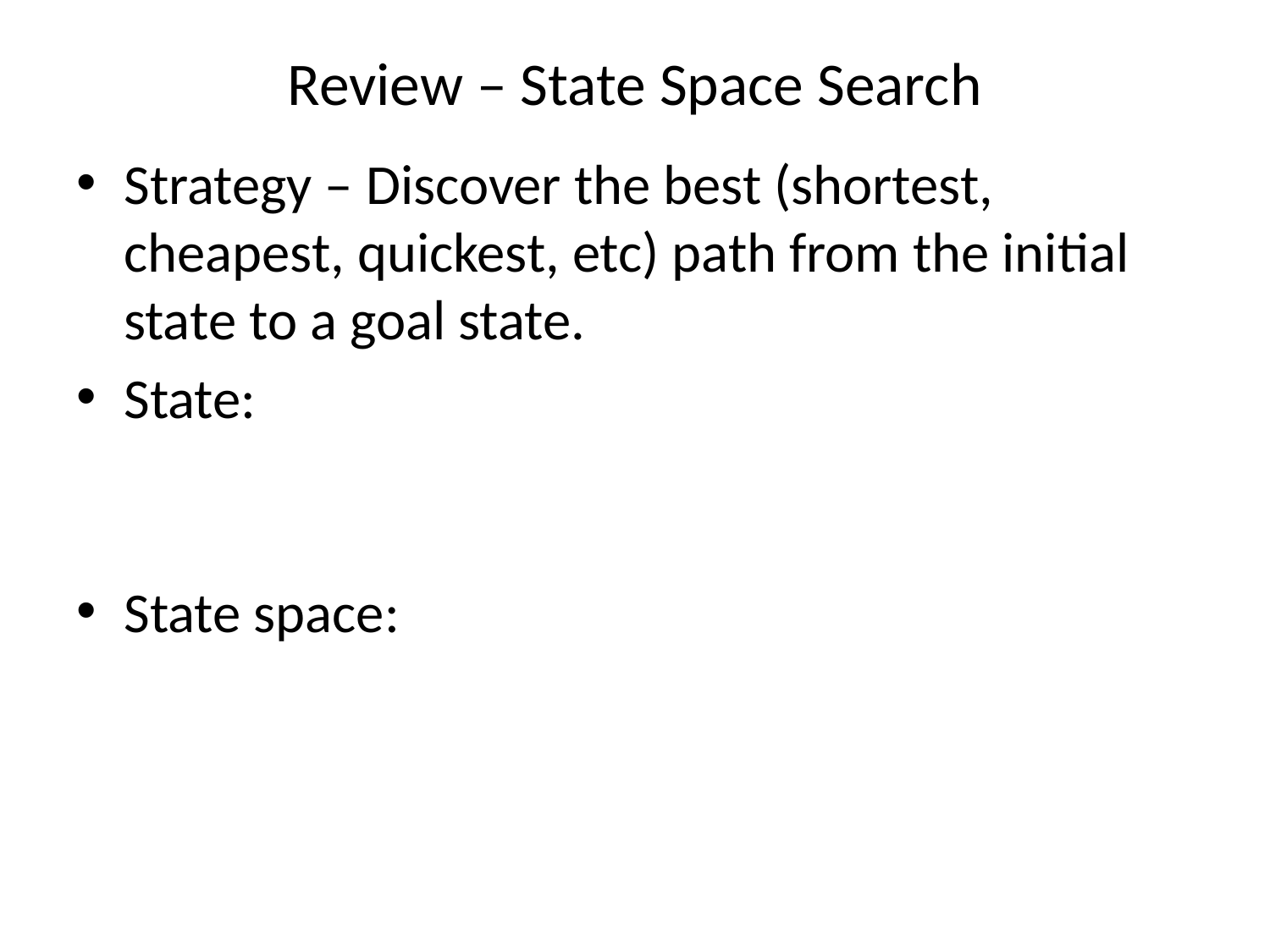

# Review – State Space Search
Strategy – Discover the best (shortest, cheapest, quickest, etc) path from the initial state to a goal state.
State:
State space: